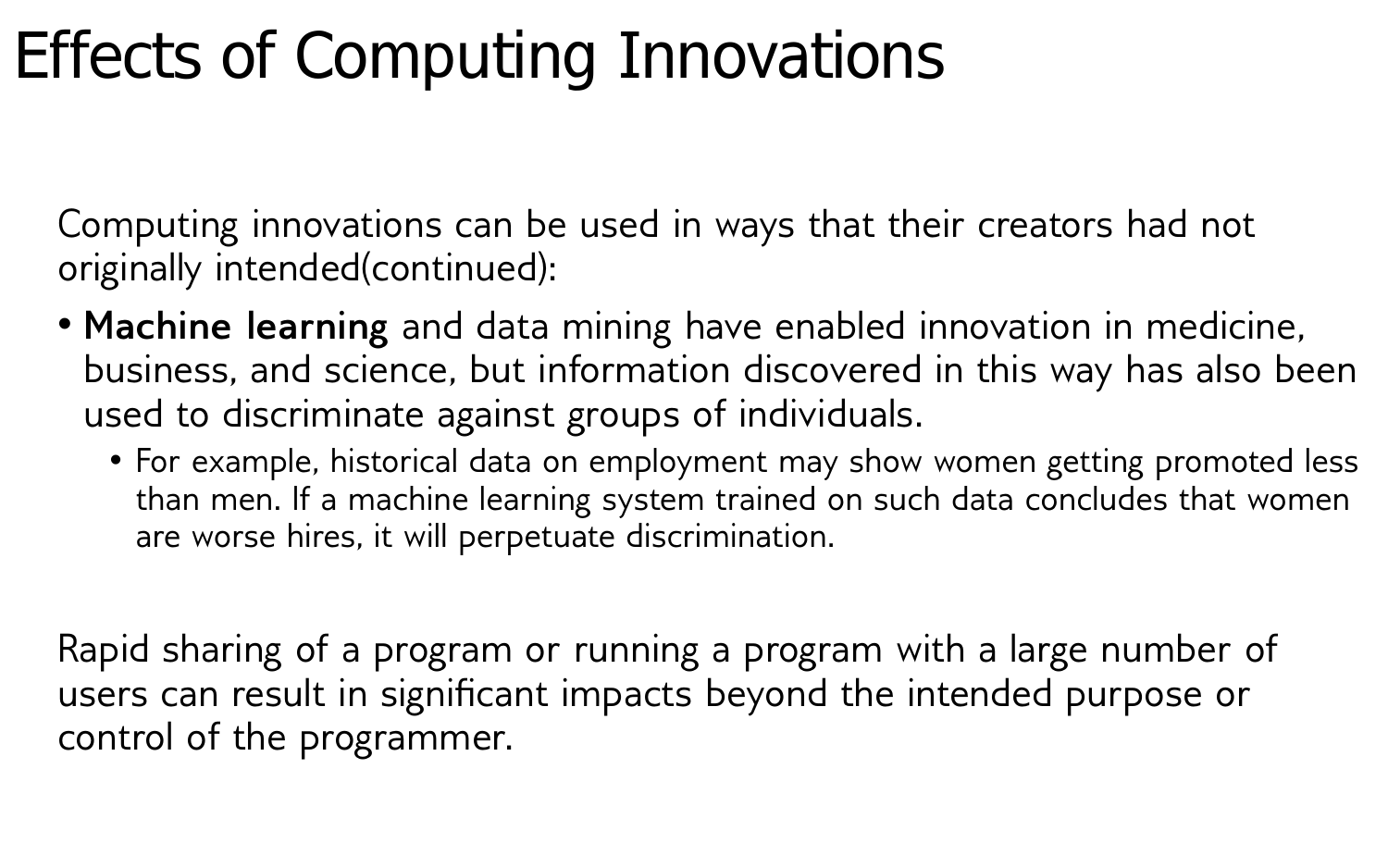

# Effects of Computing Innovations

Computing innovations can be used in ways that their creators had not originally intended(continued):
Machine learning and data mining have enabled innovation in medicine, business, and science, but information discovered in this way has also been used to discriminate against groups of individuals.
For example, historical data on employment may show women getting promoted less than men. If a machine learning system trained on such data concludes that women are worse hires, it will perpetuate discrimination.

Rapid sharing of a program or running a program with a large number of users can result in significant impacts beyond the intended purpose or control of the programmer.